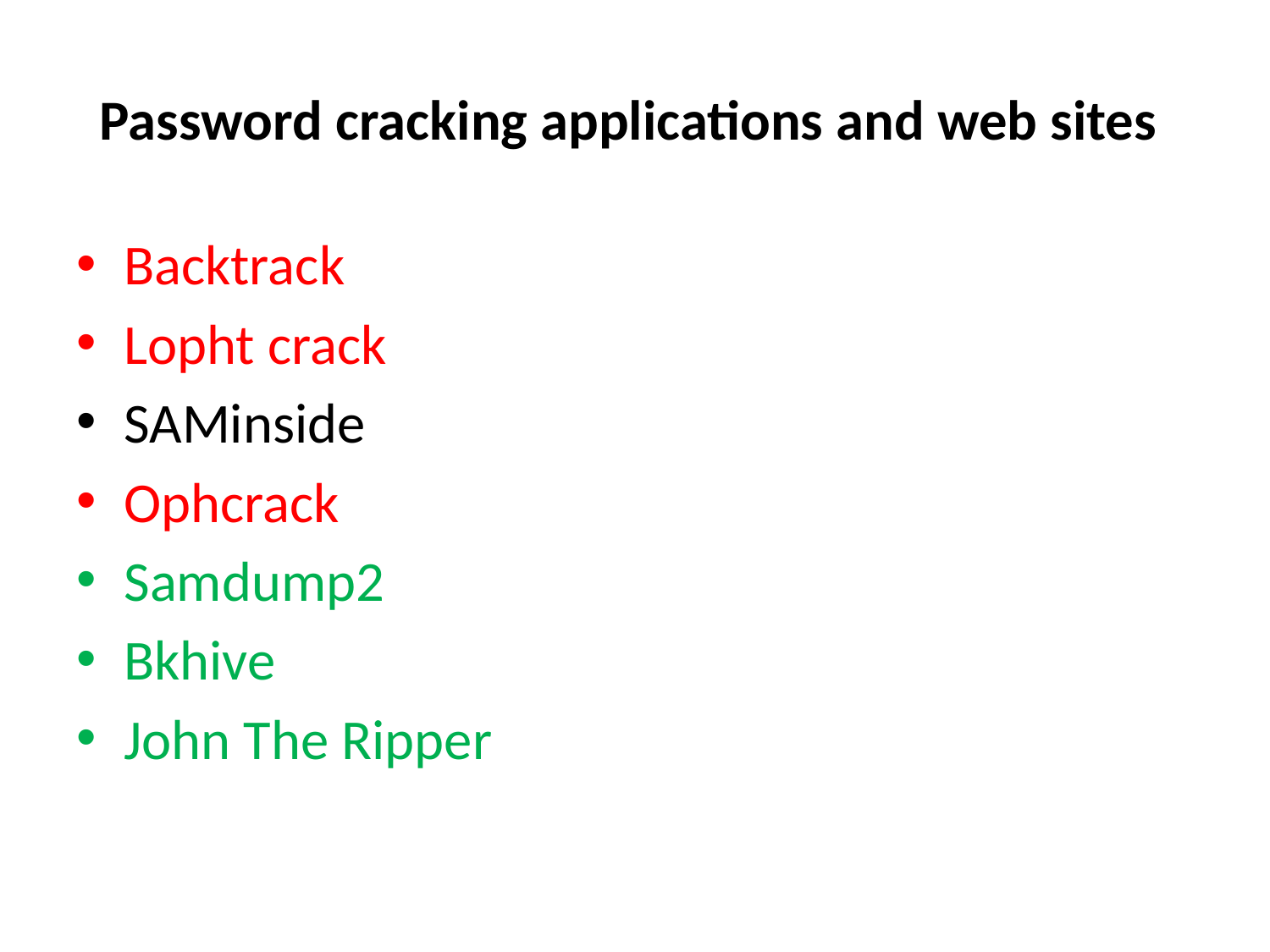

# Password cracking applications and web sites
Backtrack
Lopht crack
SAMinside
Ophcrack
Samdump2
Bkhive
John The Ripper